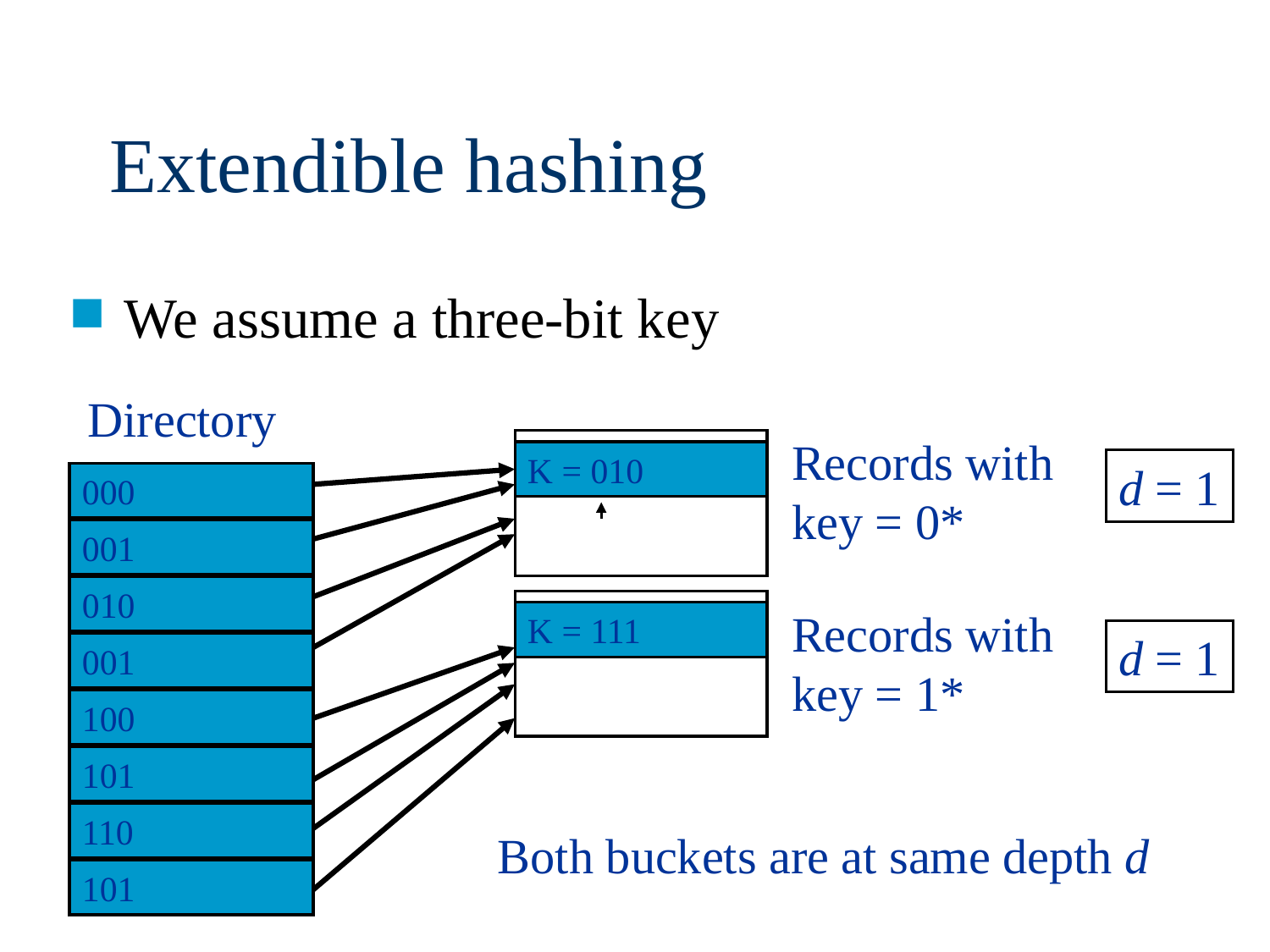

# Extendible hashing
We assume a three-bit key
Directory
Records with
key = 0*

K = 010
d = 1
000
001
010
001
100
101
110
101

K = 111
Records with
key = 1*
d = 1

Both buckets are at same depth d